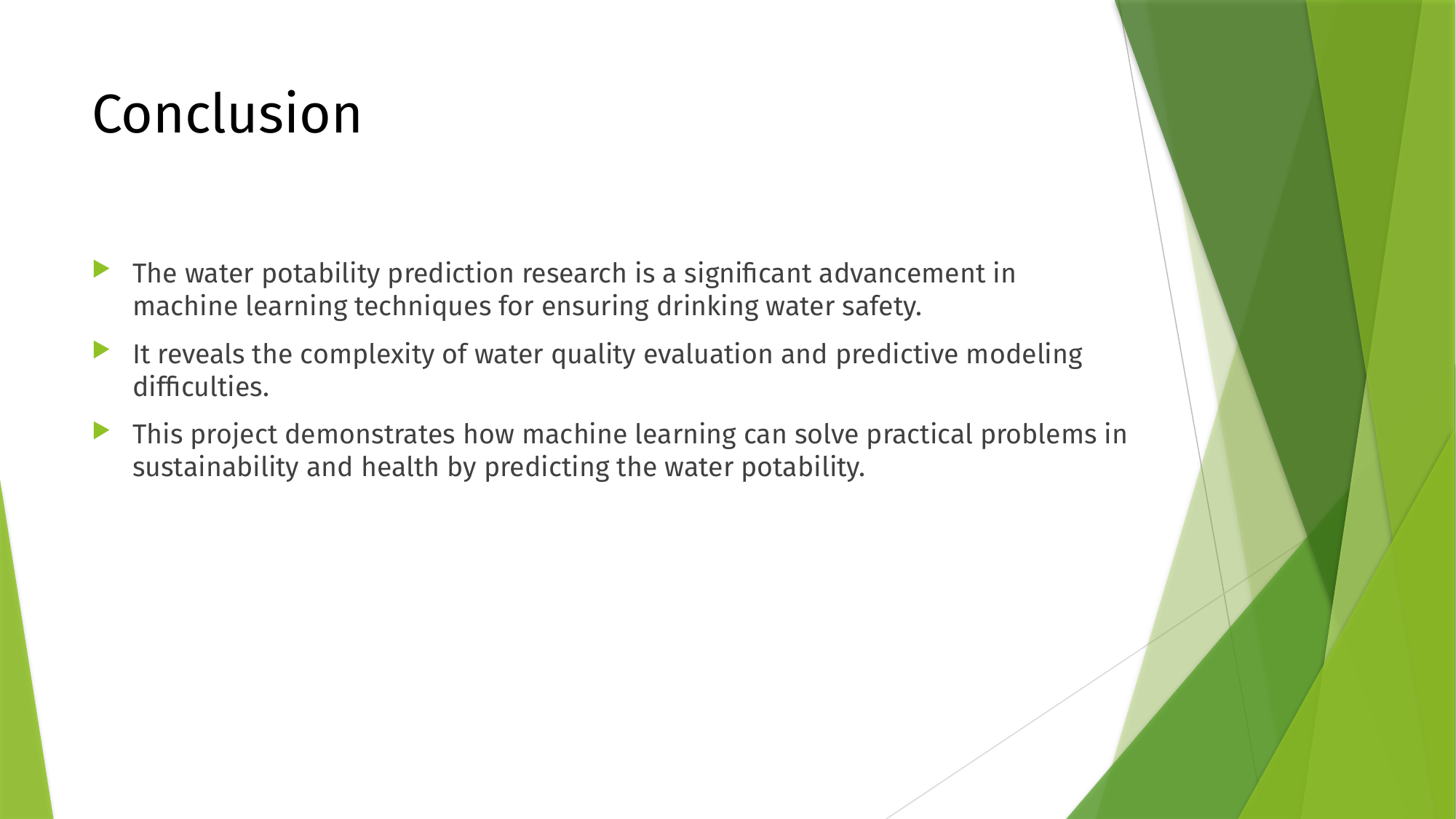

# Conclusion
The water potability prediction research is a significant advancement in machine learning techniques for ensuring drinking water safety.
It reveals the complexity of water quality evaluation and predictive modeling difficulties.
This project demonstrates how machine learning can solve practical problems in sustainability and health by predicting the water potability.